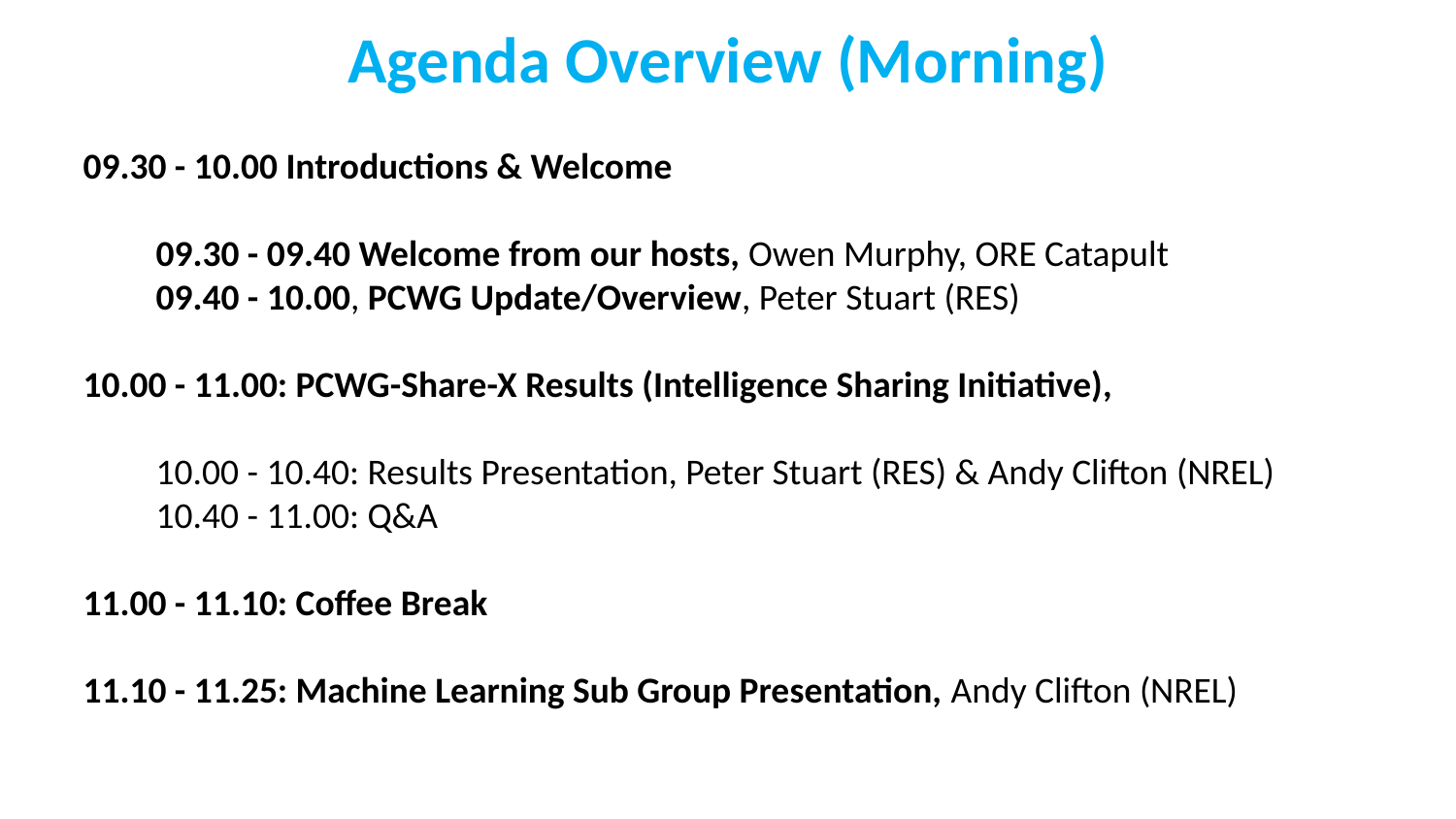

Agenda Overview (Morning)
09.30 - 10.00 Introductions & Welcome

09.30 - 09.40 Welcome from our hosts, Owen Murphy, ORE Catapult
09.40 - 10.00, PCWG Update/Overview, Peter Stuart (RES)

10.00 - 11.00: PCWG-Share-X Results (Intelligence Sharing Initiative),

10.00 - 10.40: Results Presentation, Peter Stuart (RES) & Andy Clifton (NREL)
10.40 - 11.00: Q&A

11.00 - 11.10: Coffee Break

11.10 - 11.25: Machine Learning Sub Group Presentation, Andy Clifton (NREL)